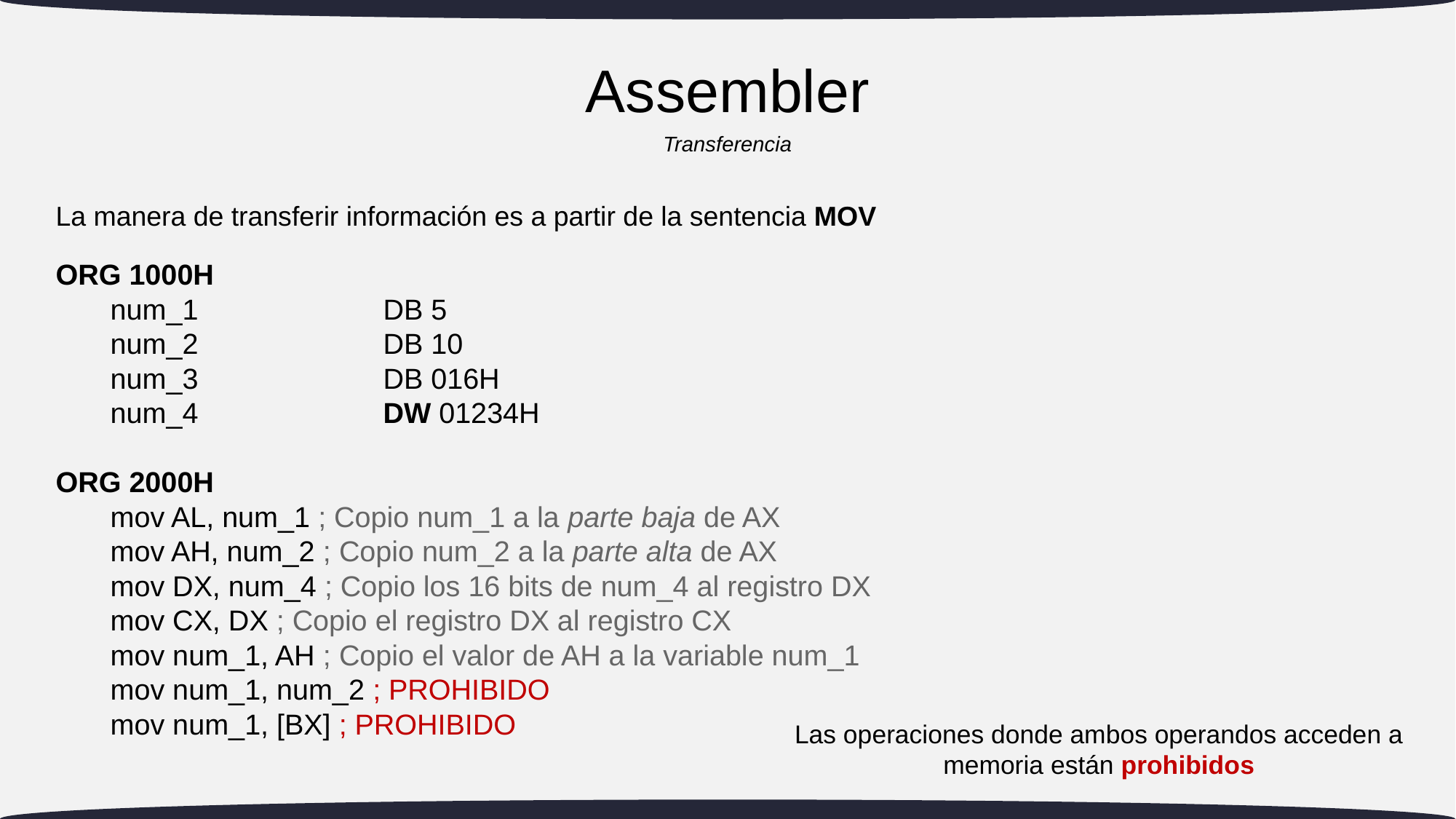

# Assembler
Transferencia
La manera de transferir información es a partir de la sentencia MOV
ORG 1000H
num_1		DB 5
num_2	  	DB 10
num_3		DB 016H
num_4		DW 01234H

ORG 2000H
mov AL, num_1 ; Copio num_1 a la parte baja de AX
mov AH, num_2 ; Copio num_2 a la parte alta de AX
mov DX, num_4 ; Copio los 16 bits de num_4 al registro DX
mov CX, DX ; Copio el registro DX al registro CX
mov num_1, AH ; Copio el valor de AH a la variable num_1
mov num_1, num_2 ; PROHIBIDO
mov num_1, [BX] ; PROHIBIDO
Las operaciones donde ambos operandos acceden a memoria están prohibidos